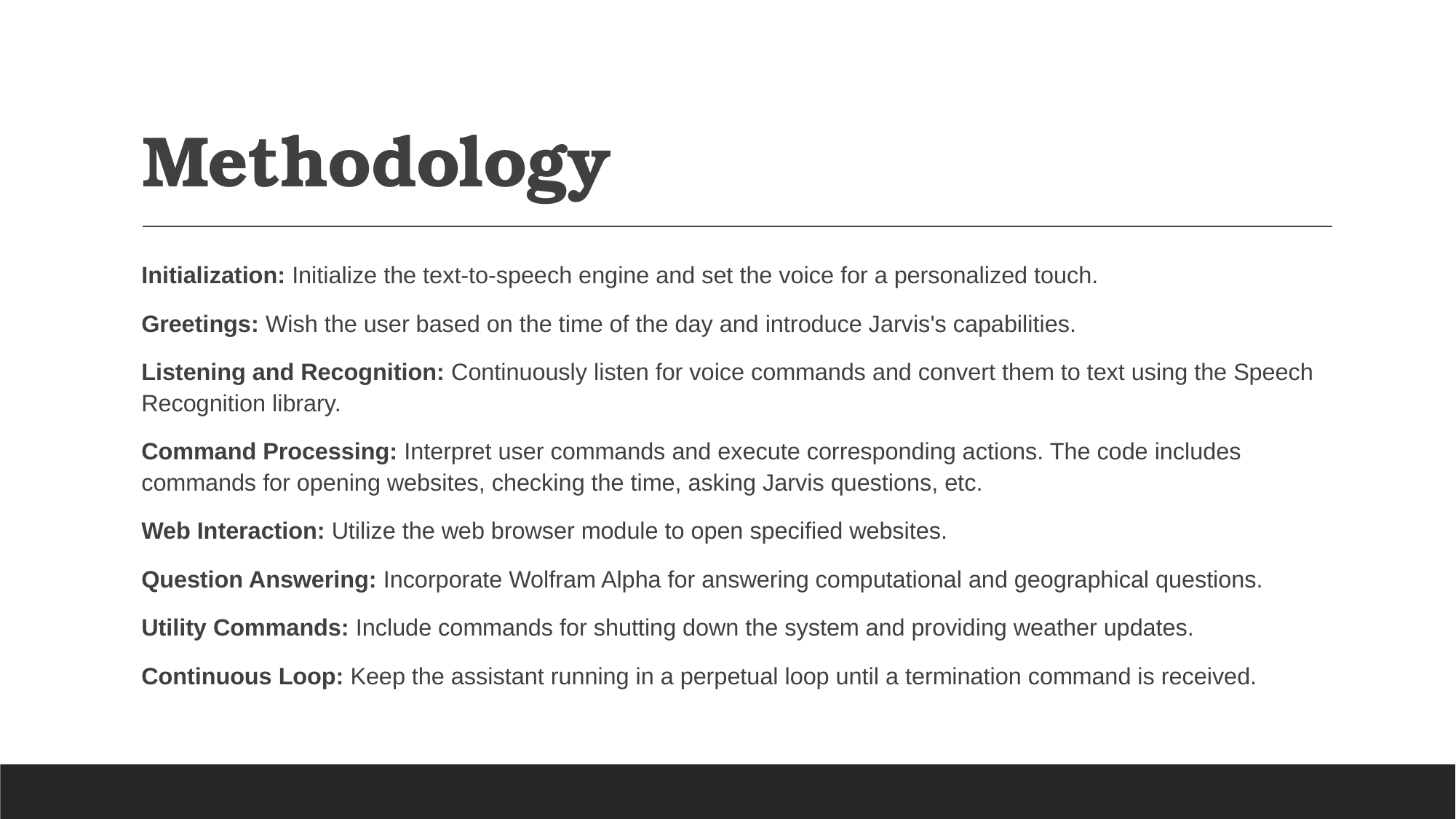

# Methodology
Initialization: Initialize the text-to-speech engine and set the voice for a personalized touch.
Greetings: Wish the user based on the time of the day and introduce Jarvis's capabilities.
Listening and Recognition: Continuously listen for voice commands and convert them to text using the Speech Recognition library.
Command Processing: Interpret user commands and execute corresponding actions. The code includes commands for opening websites, checking the time, asking Jarvis questions, etc.
Web Interaction: Utilize the web browser module to open specified websites.
Question Answering: Incorporate Wolfram Alpha for answering computational and geographical questions.
Utility Commands: Include commands for shutting down the system and providing weather updates.
Continuous Loop: Keep the assistant running in a perpetual loop until a termination command is received.